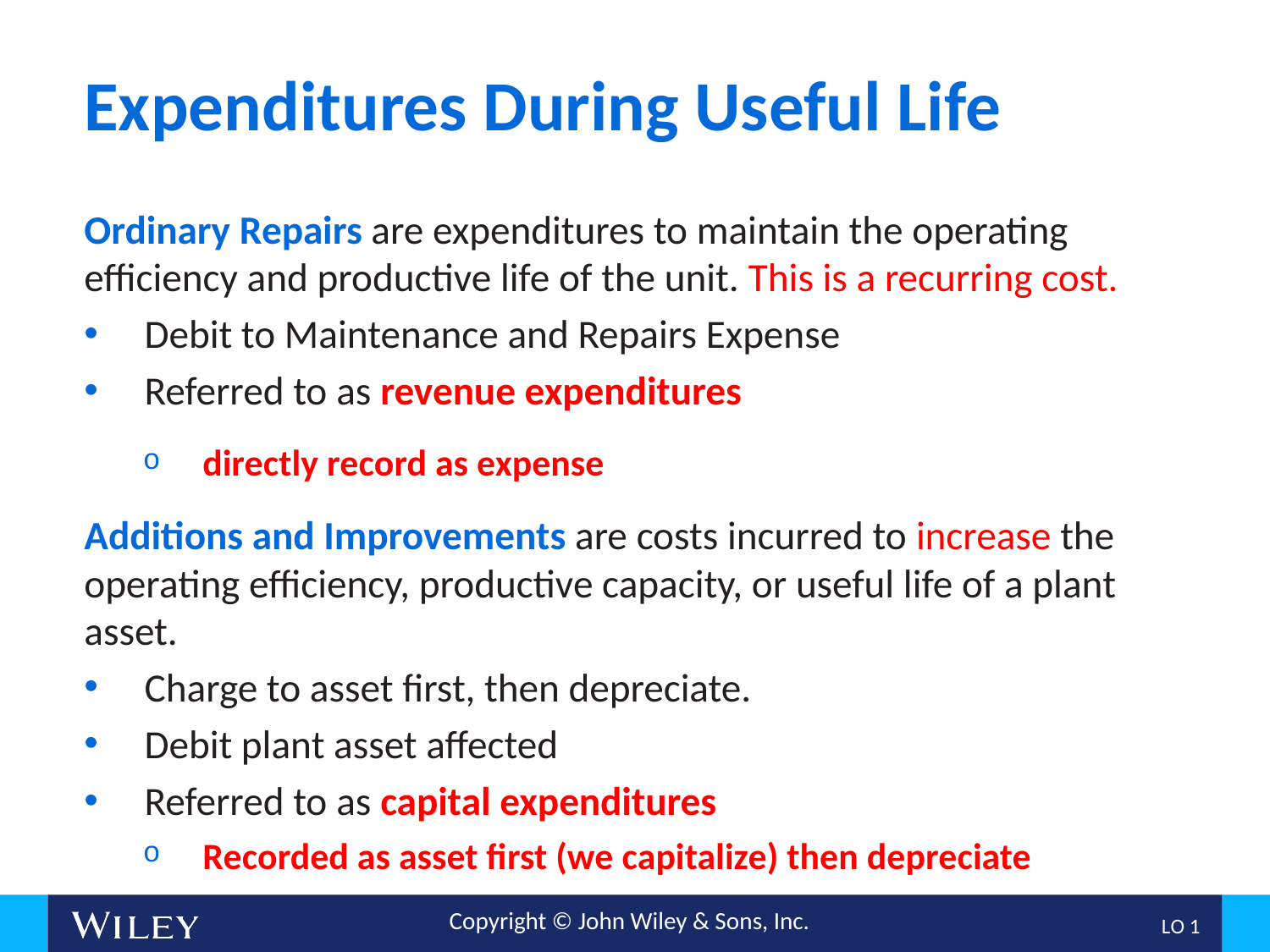

# Expenditures During Useful Life
Ordinary Repairs are expenditures to maintain the operating efficiency and productive life of the unit. This is a recurring cost.
Debit to Maintenance and Repairs Expense
Referred to as revenue expenditures
directly record as expense
Additions and Improvements are costs incurred to increase the operating efficiency, productive capacity, or useful life of a plant asset.
Charge to asset first, then depreciate.
Debit plant asset affected
Referred to as capital expenditures
Recorded as asset first (we capitalize) then depreciate
L O 1